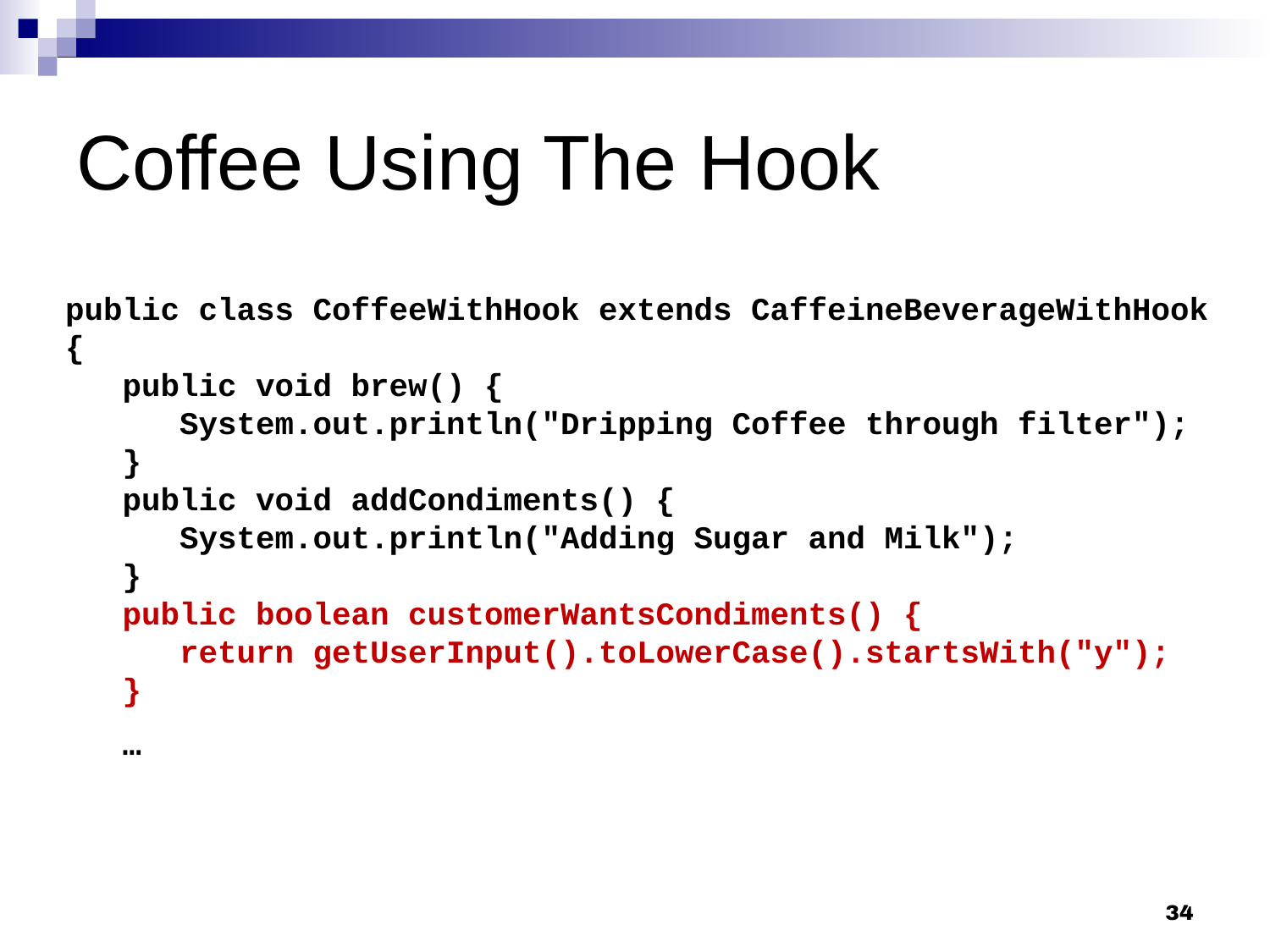

# Coffee Using The Hook
public class CoffeeWithHook extends CaffeineBeverageWithHook {
   public void brew() {
      System.out.println("Dripping Coffee through filter");
   }
   public void addCondiments() {
      System.out.println("Adding Sugar and Milk");
   }
   public boolean customerWantsCondiments() {
      return getUserInput().toLowerCase().startsWith("y");
   }
   …
34